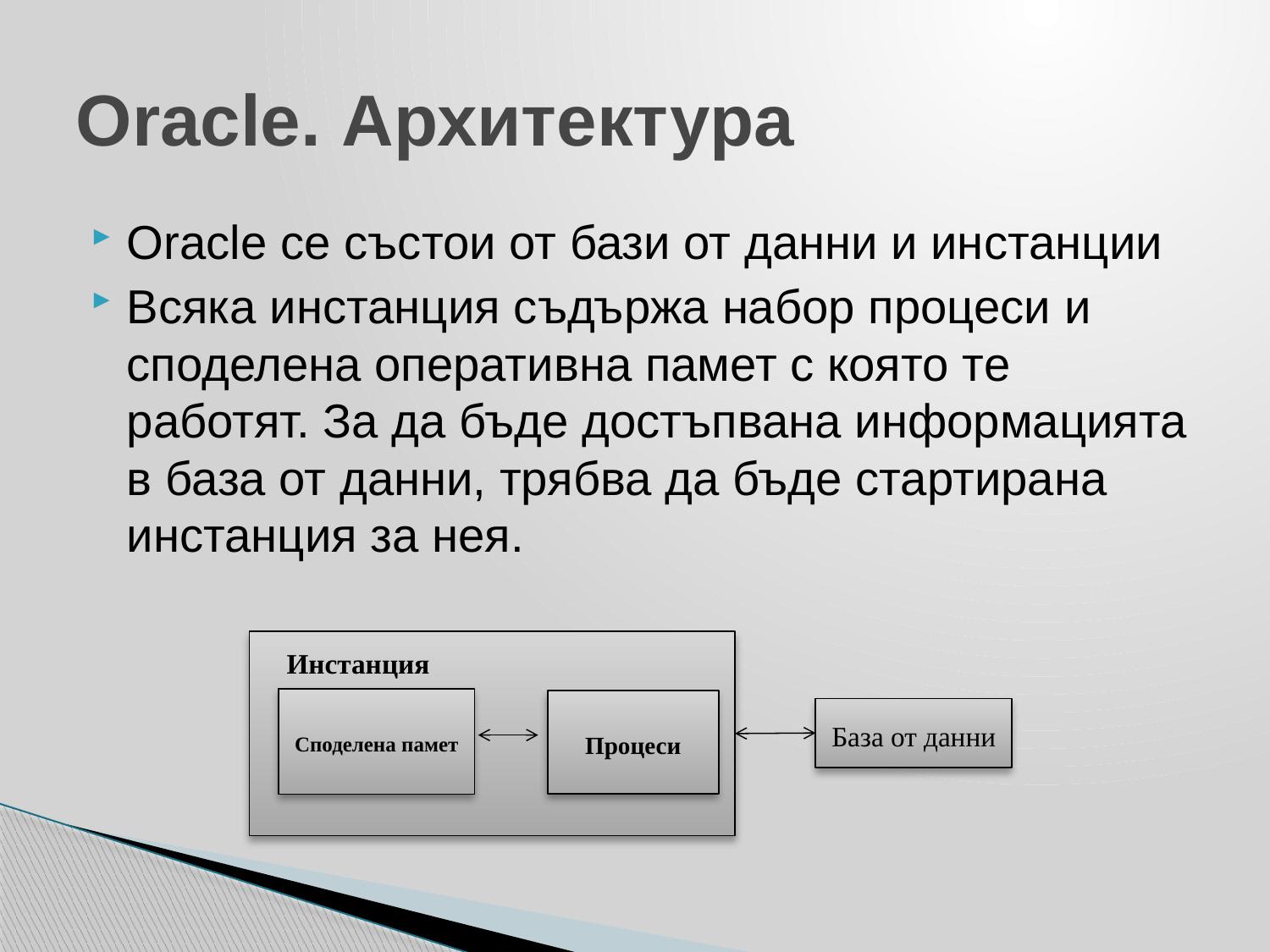

# Oracle. Архитектура
Oracle се състои от бази от данни и инстанции
Всяка инстанция съдържа набор процеси и споделена оперативна памет с която те работят. За да бъде достъпвана информацията в база от данни, трябва да бъде стартирана инстанция за нея.

Инстанция
Споделена памет
Процеси
База от данни